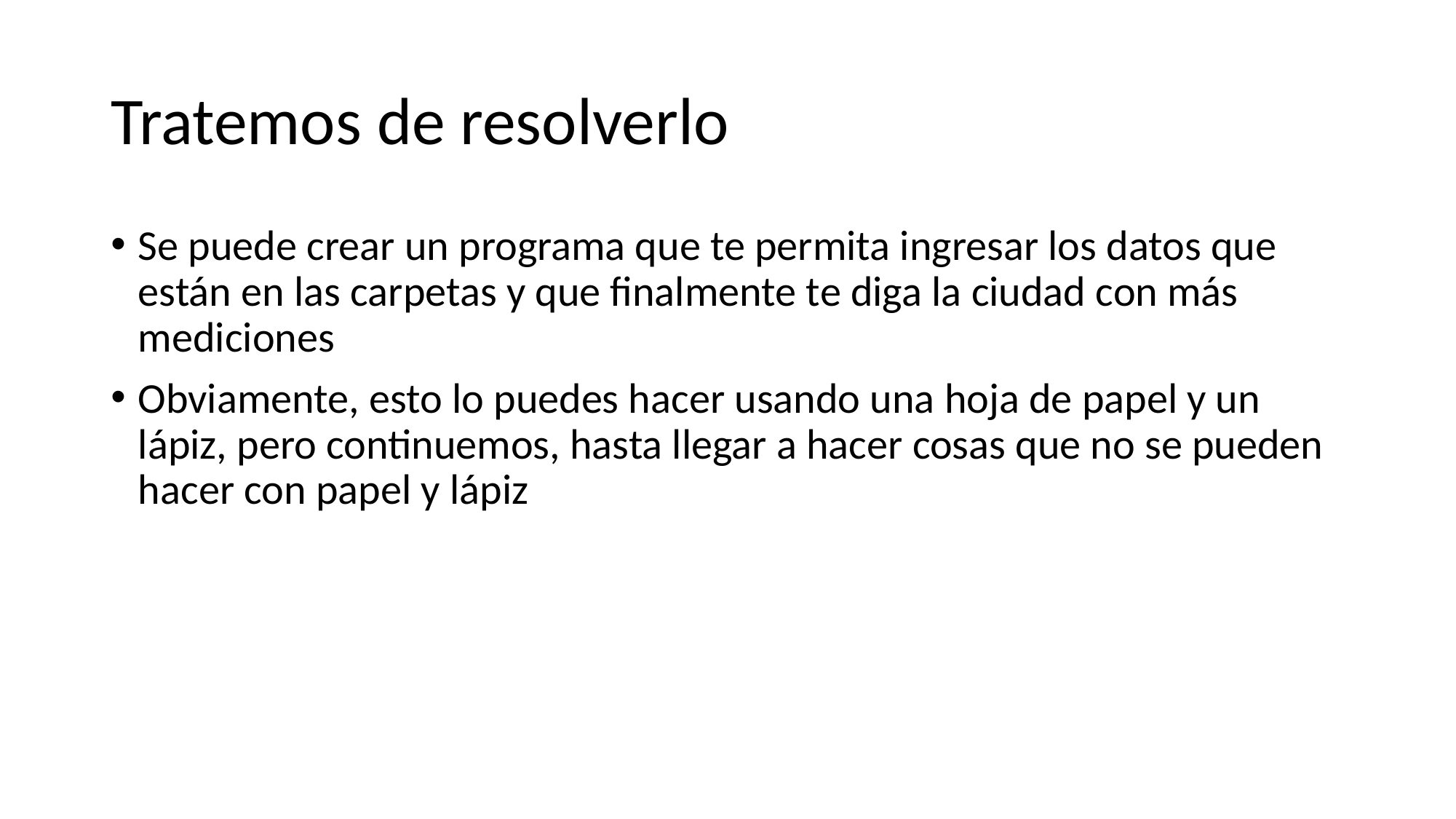

# Tratemos de resolverlo
Se puede crear un programa que te permita ingresar los datos que están en las carpetas y que finalmente te diga la ciudad con más mediciones
Obviamente, esto lo puedes hacer usando una hoja de papel y un lápiz, pero continuemos, hasta llegar a hacer cosas que no se pueden hacer con papel y lápiz